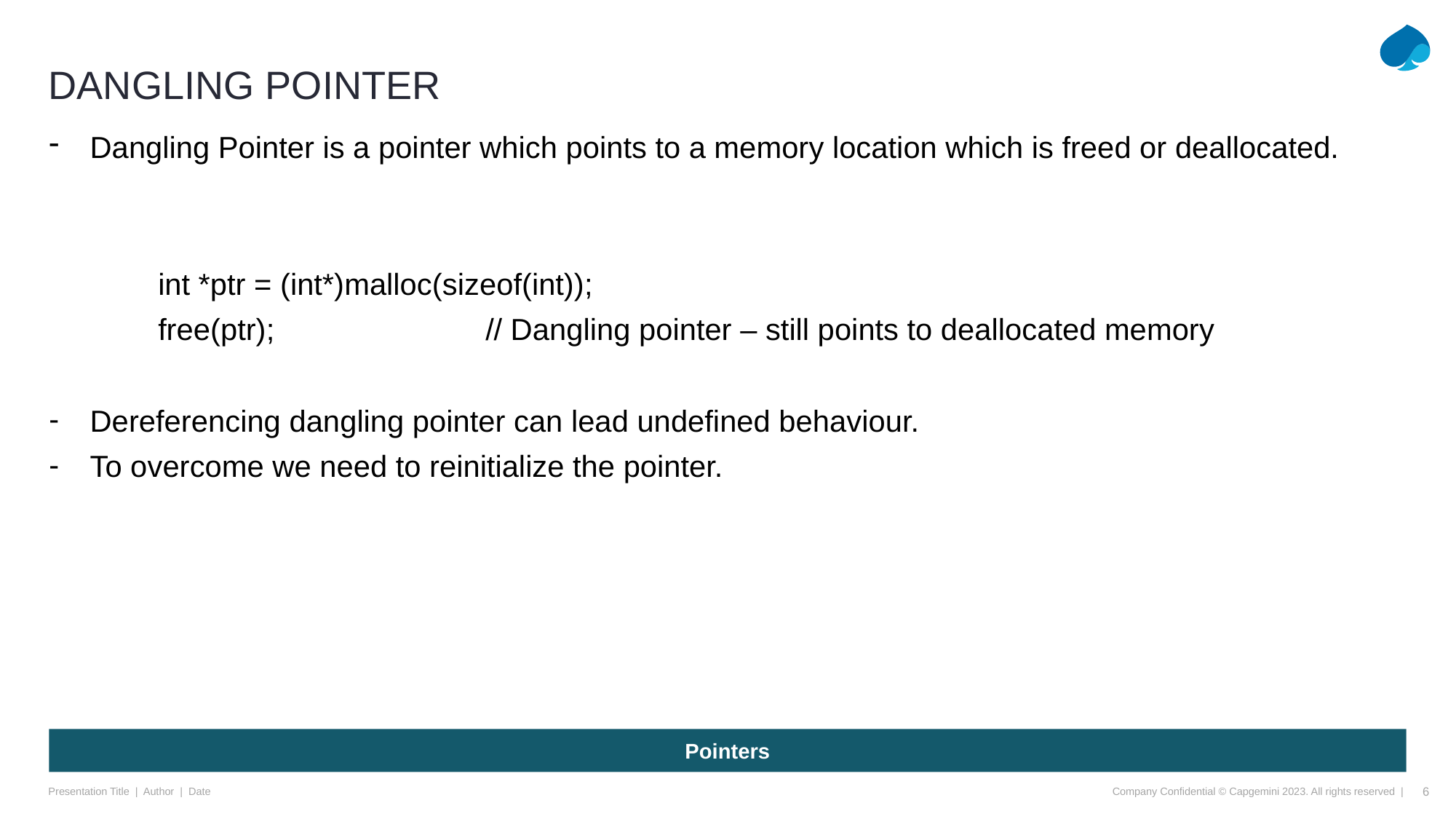

# Dangling pointer
Dangling Pointer is a pointer which points to a memory location which is freed or deallocated.

	int *ptr = (int*)malloc(sizeof(int));
	free(ptr);		// Dangling pointer – still points to deallocated memory

Dereferencing dangling pointer can lead undefined behaviour.
To overcome we need to reinitialize the pointer.

Pointers